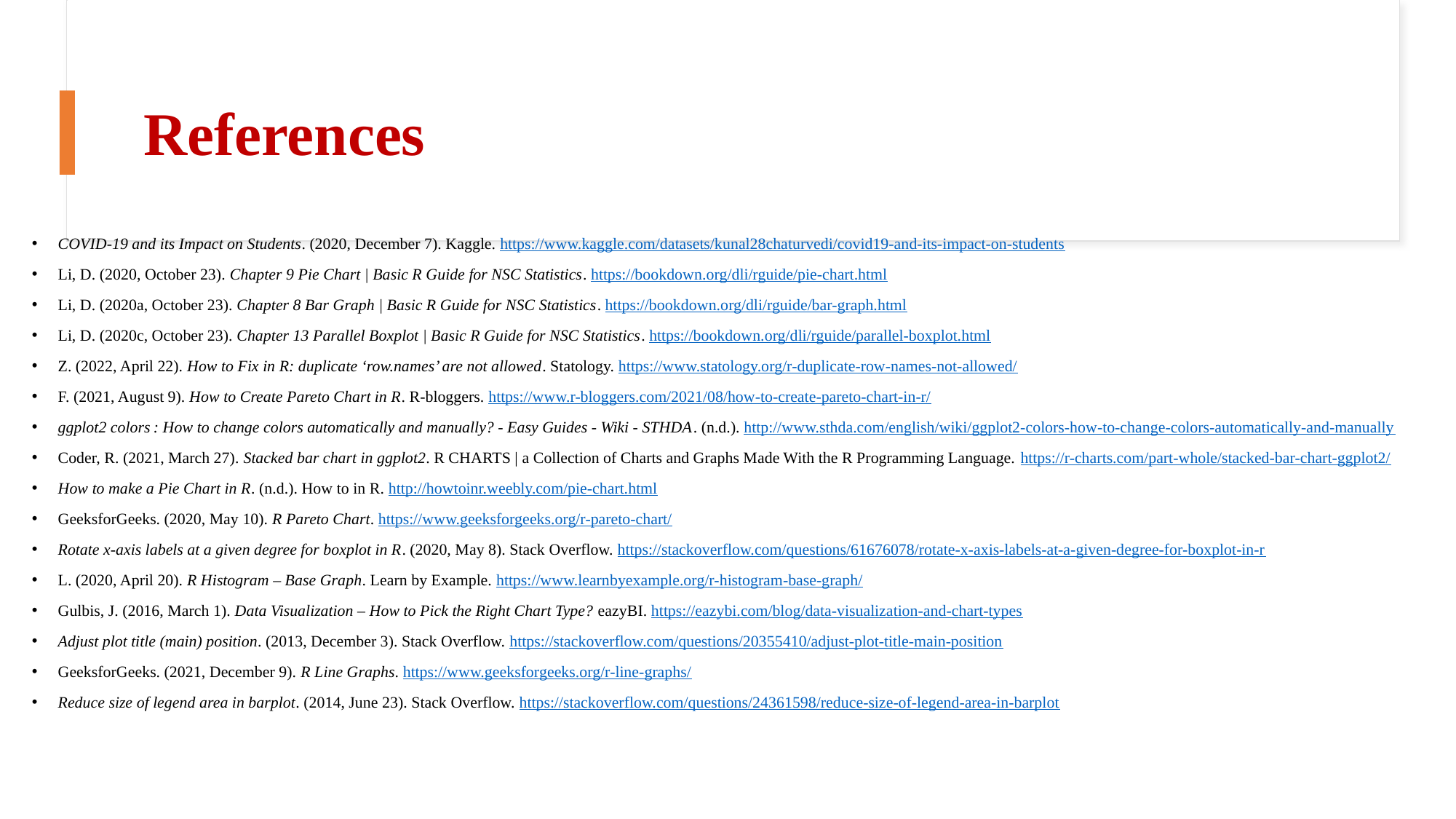

# References

COVID-19 and its Impact on Students. (2020, December 7). Kaggle. https://www.kaggle.com/datasets/kunal28chaturvedi/covid19-and-its-impact-on-students
Li, D. (2020, October 23). Chapter 9 Pie Chart | Basic R Guide for NSC Statistics. https://bookdown.org/dli/rguide/pie-chart.html
Li, D. (2020a, October 23). Chapter 8 Bar Graph | Basic R Guide for NSC Statistics. https://bookdown.org/dli/rguide/bar-graph.html
Li, D. (2020c, October 23). Chapter 13 Parallel Boxplot | Basic R Guide for NSC Statistics. https://bookdown.org/dli/rguide/parallel-boxplot.html
Z. (2022, April 22). How to Fix in R: duplicate ‘row.names’ are not allowed. Statology. https://www.statology.org/r-duplicate-row-names-not-allowed/
F. (2021, August 9). How to Create Pareto Chart in R. R-bloggers. https://www.r-bloggers.com/2021/08/how-to-create-pareto-chart-in-r/
ggplot2 colors : How to change colors automatically and manually? - Easy Guides - Wiki - STHDA. (n.d.). http://www.sthda.com/english/wiki/ggplot2-colors-how-to-change-colors-automatically-and-manually
Coder, R. (2021, March 27). Stacked bar chart in ggplot2. R CHARTS | a Collection of Charts and Graphs Made With the R Programming Language. https://r-charts.com/part-whole/stacked-bar-chart-ggplot2/
How to make a Pie Chart in R. (n.d.). How to in R. http://howtoinr.weebly.com/pie-chart.html
GeeksforGeeks. (2020, May 10). R Pareto Chart. https://www.geeksforgeeks.org/r-pareto-chart/
Rotate x-axis labels at a given degree for boxplot in R. (2020, May 8). Stack Overflow. https://stackoverflow.com/questions/61676078/rotate-x-axis-labels-at-a-given-degree-for-boxplot-in-r
L. (2020, April 20). R Histogram – Base Graph. Learn by Example. https://www.learnbyexample.org/r-histogram-base-graph/
Gulbis, J. (2016, March 1). Data Visualization – How to Pick the Right Chart Type? eazyBI. https://eazybi.com/blog/data-visualization-and-chart-types
Adjust plot title (main) position. (2013, December 3). Stack Overflow. https://stackoverflow.com/questions/20355410/adjust-plot-title-main-position
GeeksforGeeks. (2021, December 9). R Line Graphs. https://www.geeksforgeeks.org/r-line-graphs/
Reduce size of legend area in barplot. (2014, June 23). Stack Overflow. https://stackoverflow.com/questions/24361598/reduce-size-of-legend-area-in-barplot